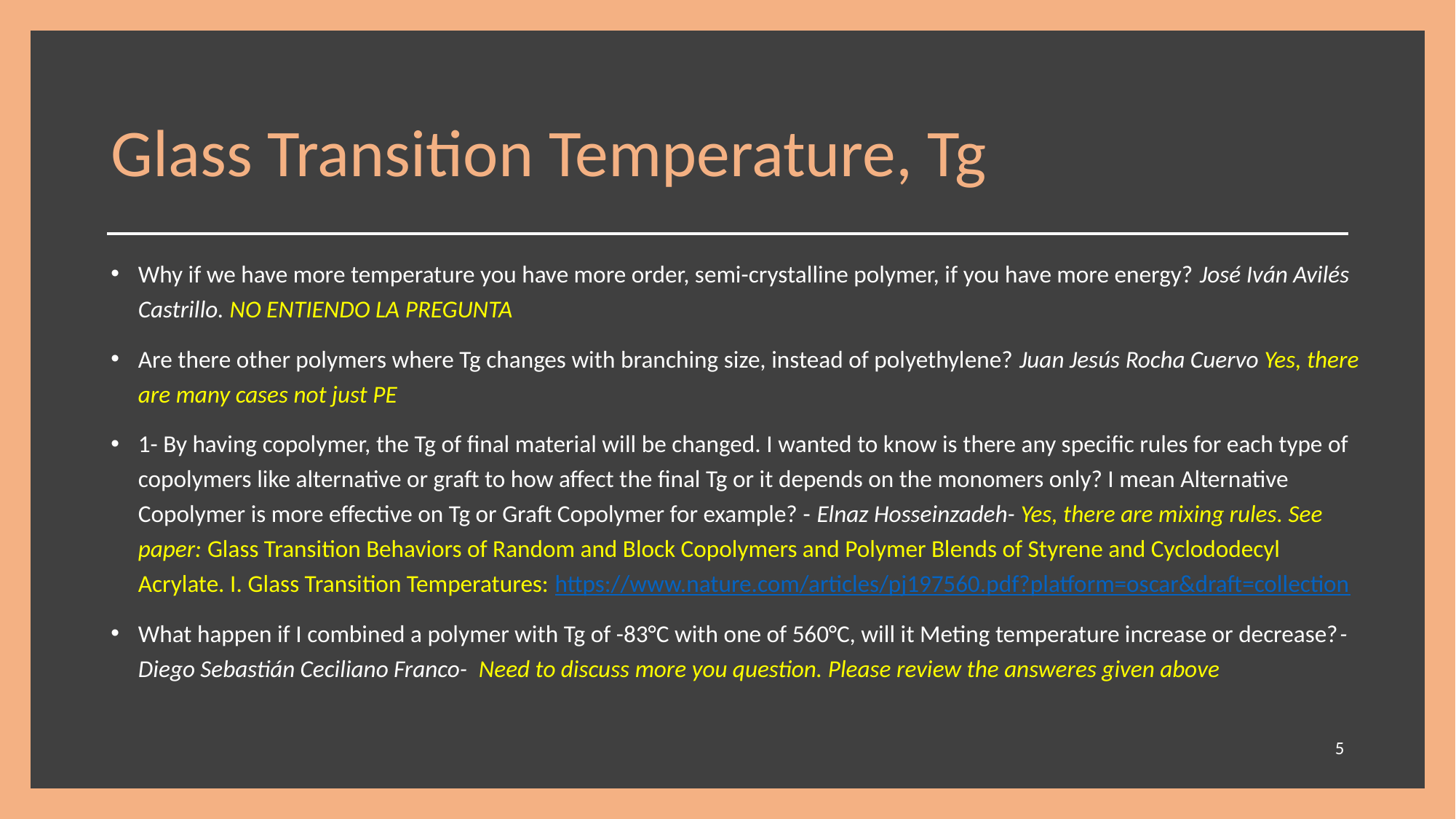

# Glass Transition Temperature, Tg
Why if we have more temperature you have more order, semi-crystalline polymer, if you have more energy? José Iván Avilés Castrillo. NO ENTIENDO LA PREGUNTA
Are there other polymers where Tg changes with branching size, instead of polyethylene? Juan Jesús Rocha Cuervo Yes, there are many cases not just PE
1- By having copolymer, the Tg of final material will be changed. I wanted to know is there any specific rules for each type of copolymers like alternative or graft to how affect the final Tg or it depends on the monomers only? I mean Alternative Copolymer is more effective on Tg or Graft Copolymer for example? - Elnaz Hosseinzadeh- Yes, there are mixing rules. See paper: Glass Transition Behaviors of Random and Block Copolymers and Polymer Blends of Styrene and Cyclododecyl Acrylate. I. Glass Transition Temperatures: https://www.nature.com/articles/pj197560.pdf?platform=oscar&draft=collection
What happen if I combined a polymer with Tg of -83°C with one of 560°C, will it Meting temperature increase or decrease?-Diego Sebastián Ceciliano Franco-  Need to discuss more you question. Please review the answeres given above

5